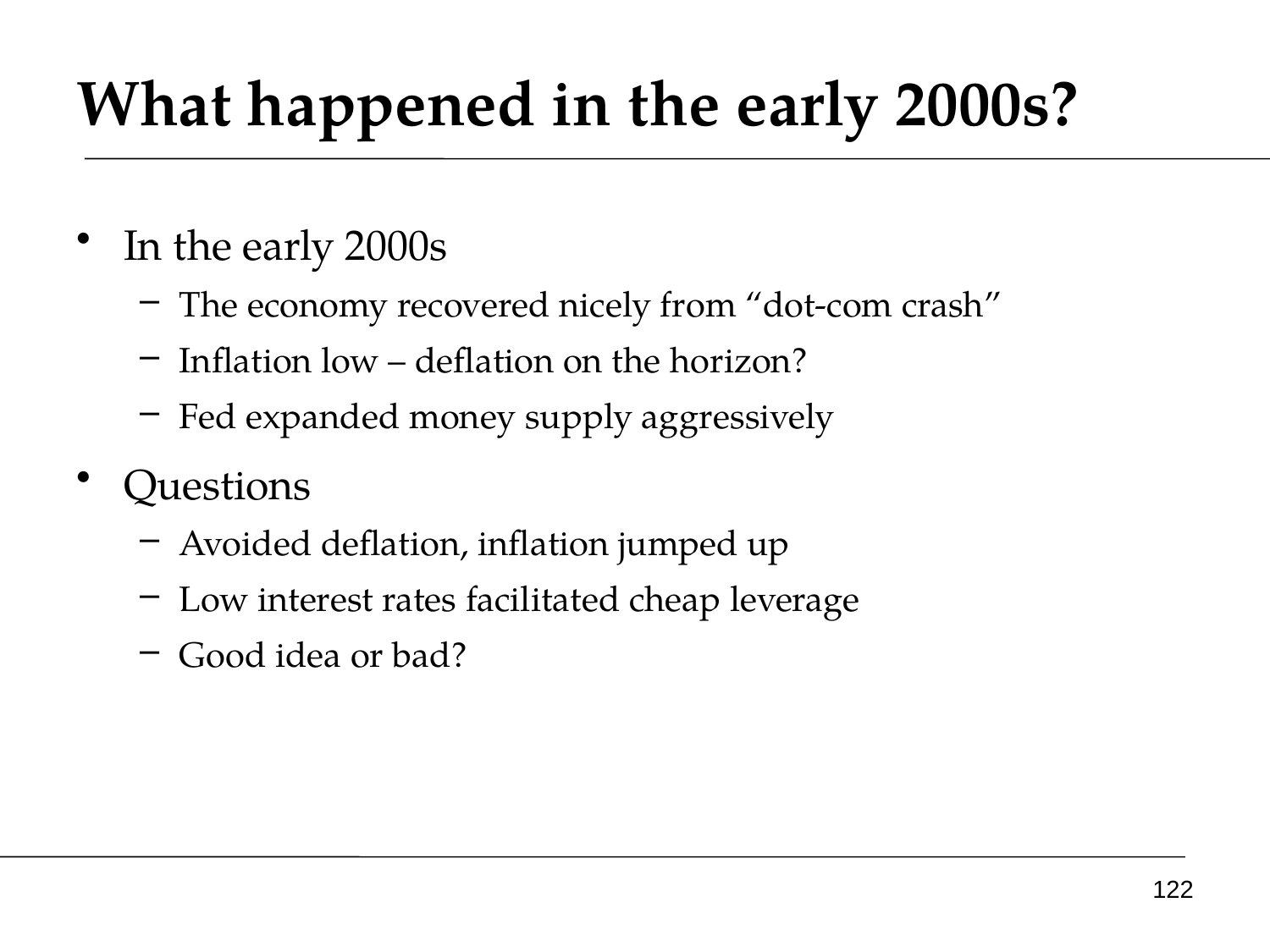

# What happened in the early 2000s?
In the early 2000s
The economy recovered nicely from “dot-com crash”
Inflation low – deflation on the horizon?
Fed expanded money supply aggressively
Questions
Avoided deflation, inflation jumped up
Low interest rates facilitated cheap leverage
Good idea or bad?
122